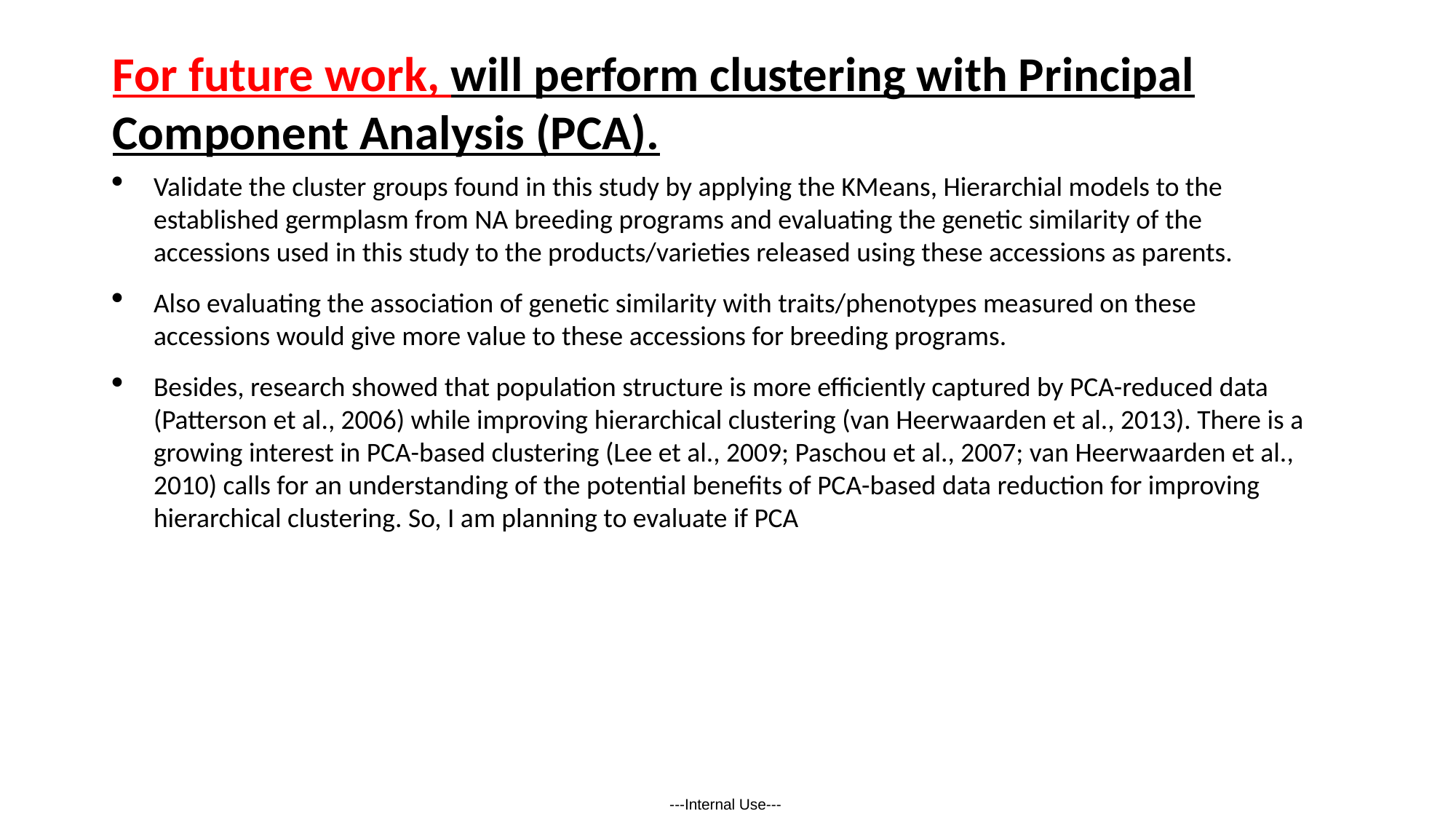

For future work, will perform clustering with Principal Component Analysis (PCA).
Validate the cluster groups found in this study by applying the KMeans, Hierarchial models to the established germplasm from NA breeding programs and evaluating the genetic similarity of the accessions used in this study to the products/varieties released using these accessions as parents.
Also evaluating the association of genetic similarity with traits/phenotypes measured on these accessions would give more value to these accessions for breeding programs.
Besides, research showed that population structure is more efficiently captured by PCA-reduced data (Patterson et al., 2006) while improving hierarchical clustering (van Heerwaarden et al., 2013). There is a growing interest in PCA-based clustering (Lee et al., 2009; Paschou et al., 2007; van Heerwaarden et al., 2010) calls for an understanding of the potential benefits of PCA-based data reduction for improving hierarchical clustering. So, I am planning to evaluate if PCA